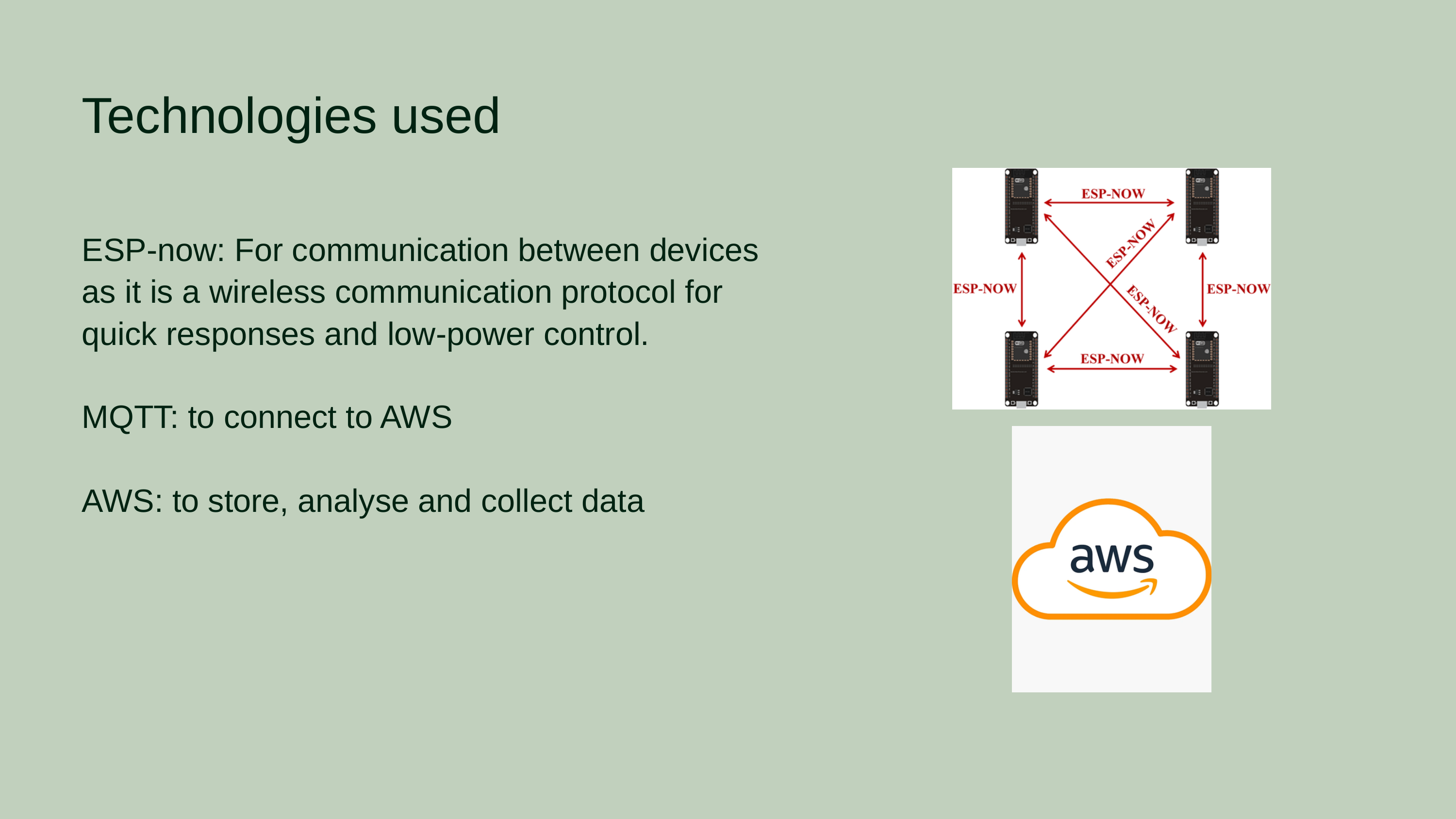

Technologies used

ESP-now: For communication between devices as it is a wireless communication protocol for quick responses and low-power control.

MQTT: to connect to AWS

AWS: to store, analyse and collect data